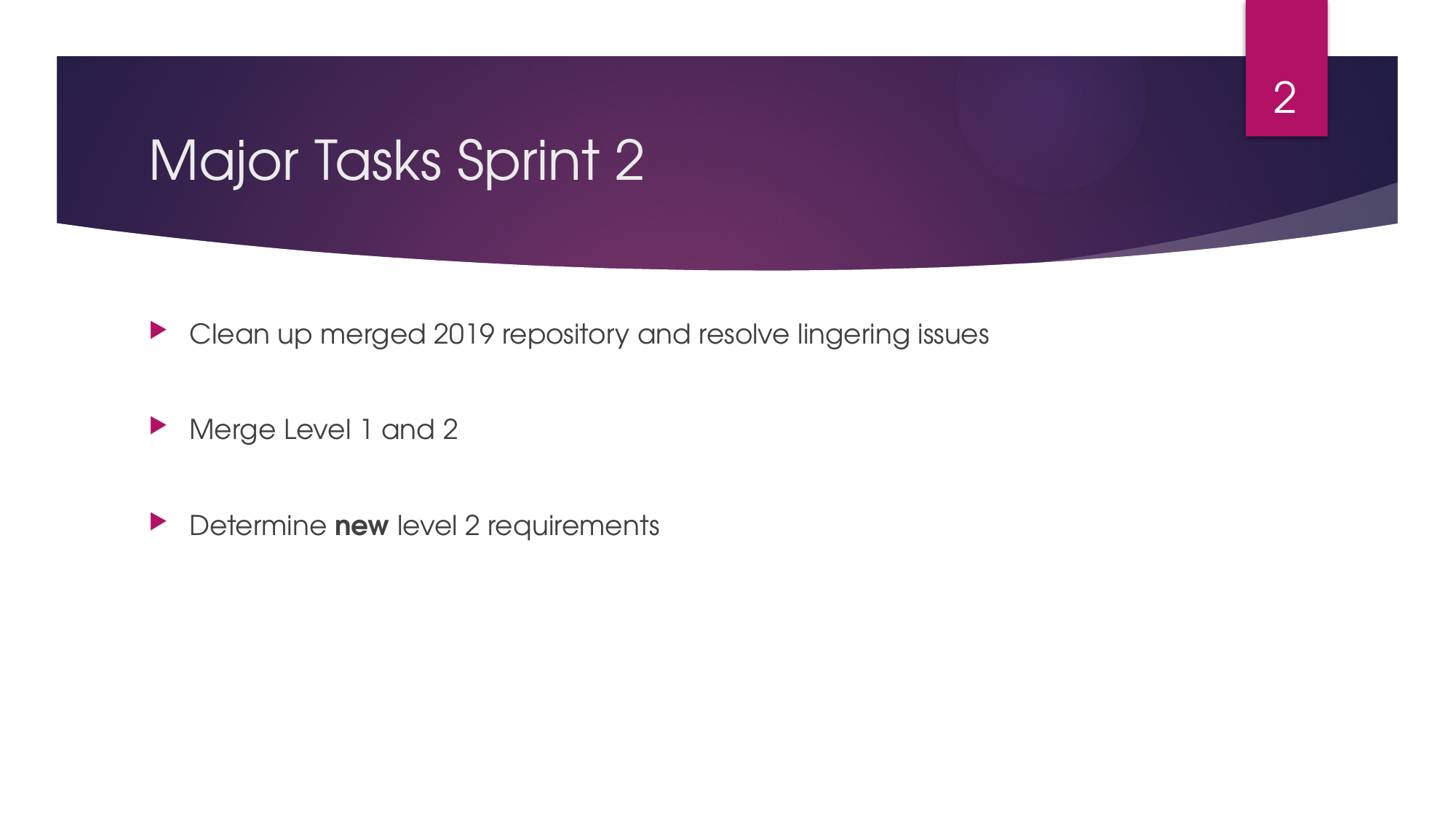

2
# Major Tasks Sprint 2
Clean up merged 2019 repository and resolve lingering issues

Merge Level 1 and 2

Determine new level 2 requirements